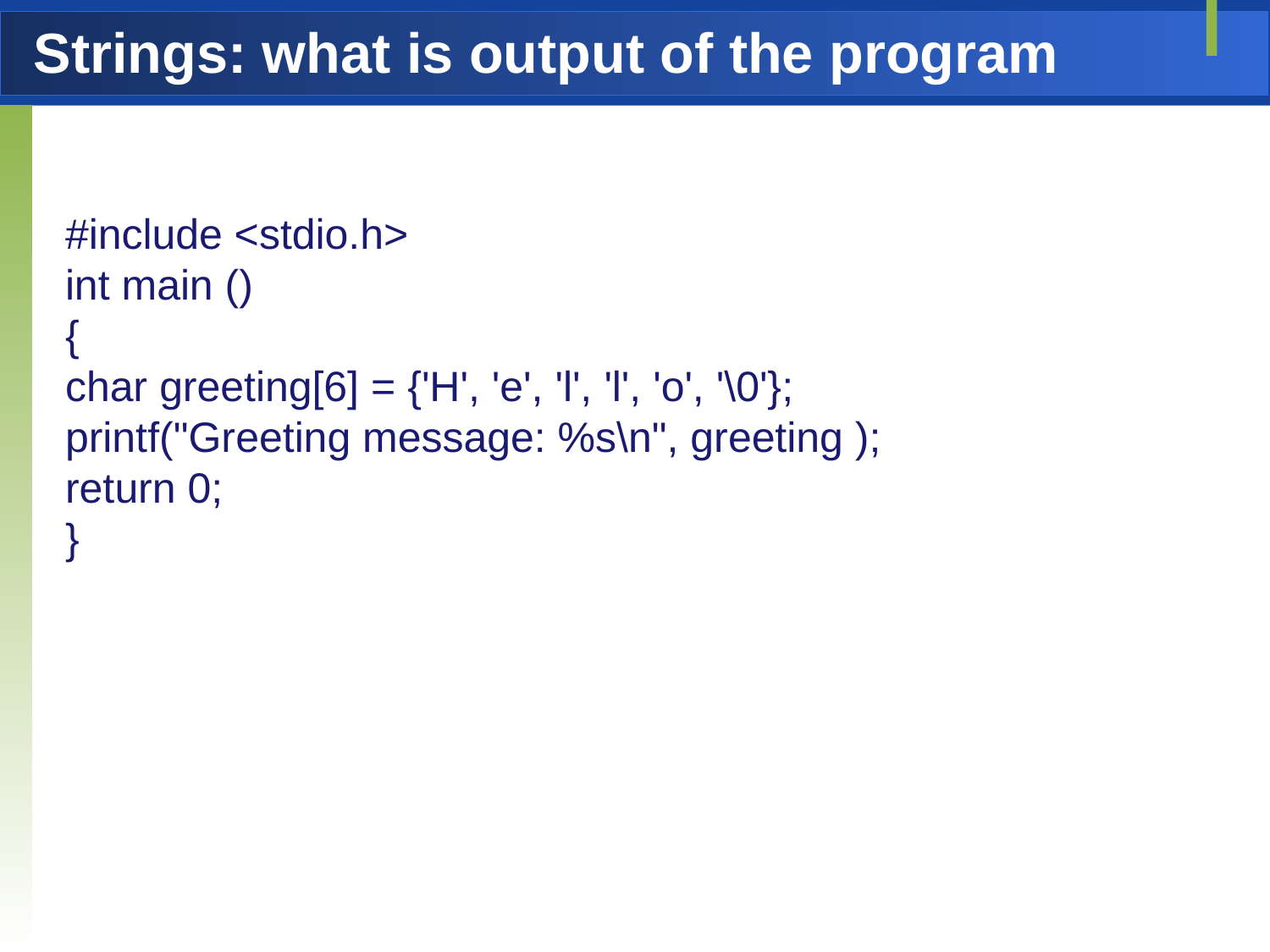

# Strings: what is output of the program
#include <stdio.h>
int main ()
{
char greeting[6] = {'H', 'e', 'l', 'l', 'o', '\0'};
printf("Greeting message: %s\n", greeting );
return 0;
}